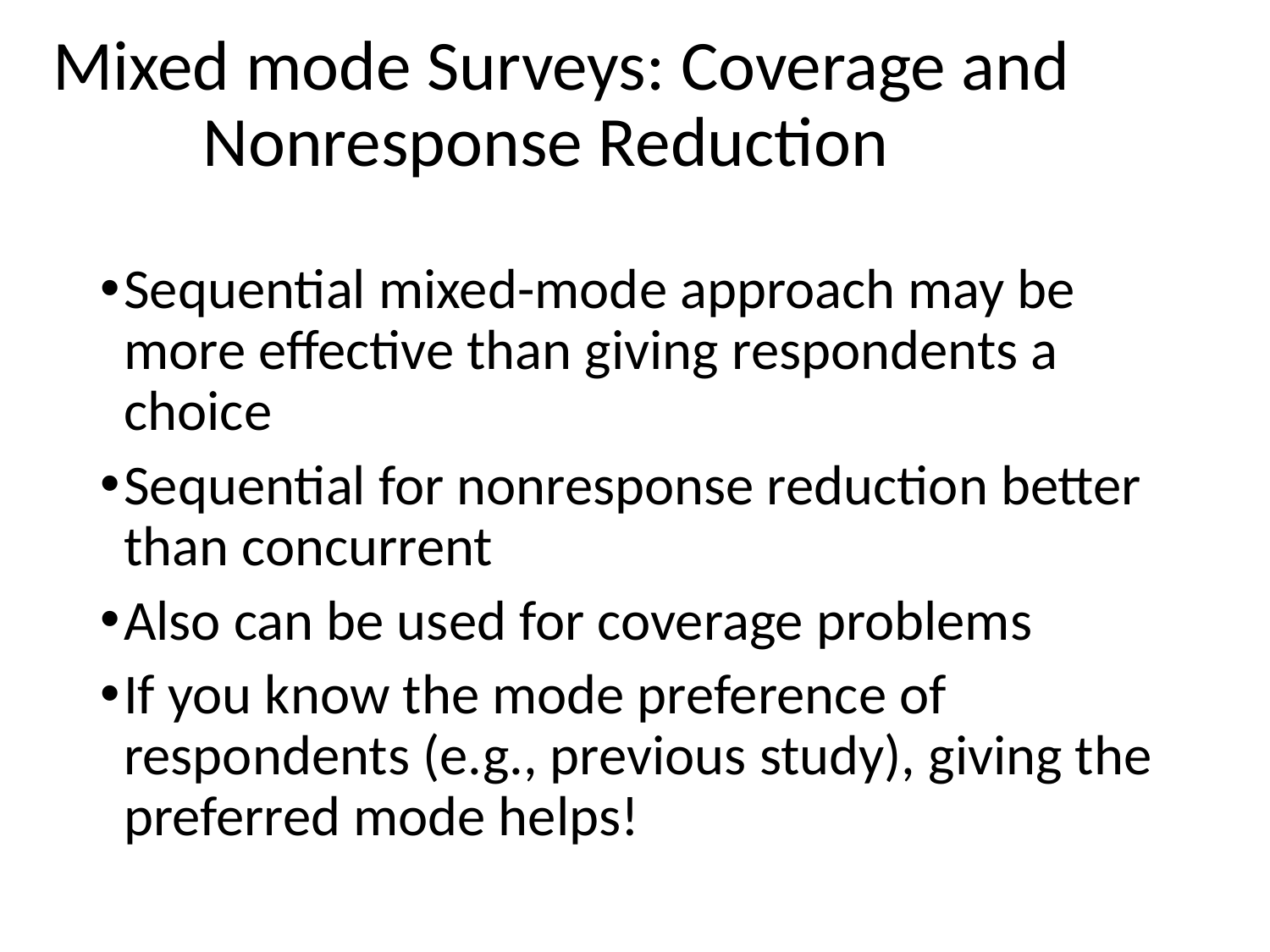

# Mixed mode Surveys: Coverage and Nonresponse Reduction
Sequential mixed-mode approach may be more effective than giving respondents a choice
Sequential for nonresponse reduction better than concurrent
Also can be used for coverage problems
If you know the mode preference of respondents (e.g., previous study), giving the preferred mode helps!